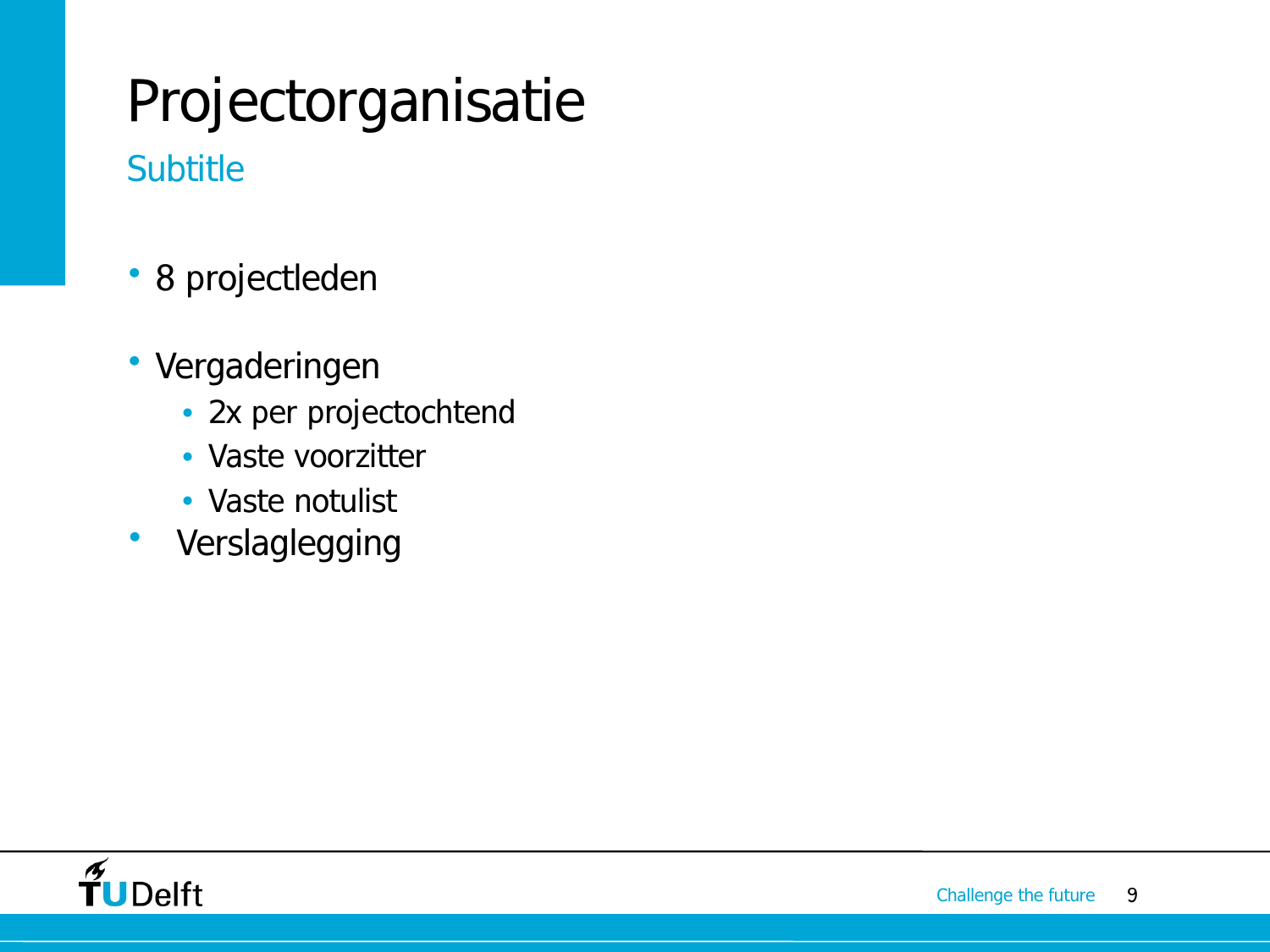

# Projectorganisatie
Subtitle
8 projectleden

Vergaderingen
2x per projectochtend
Vaste voorzitter
Vaste notulist
Verslaglegging